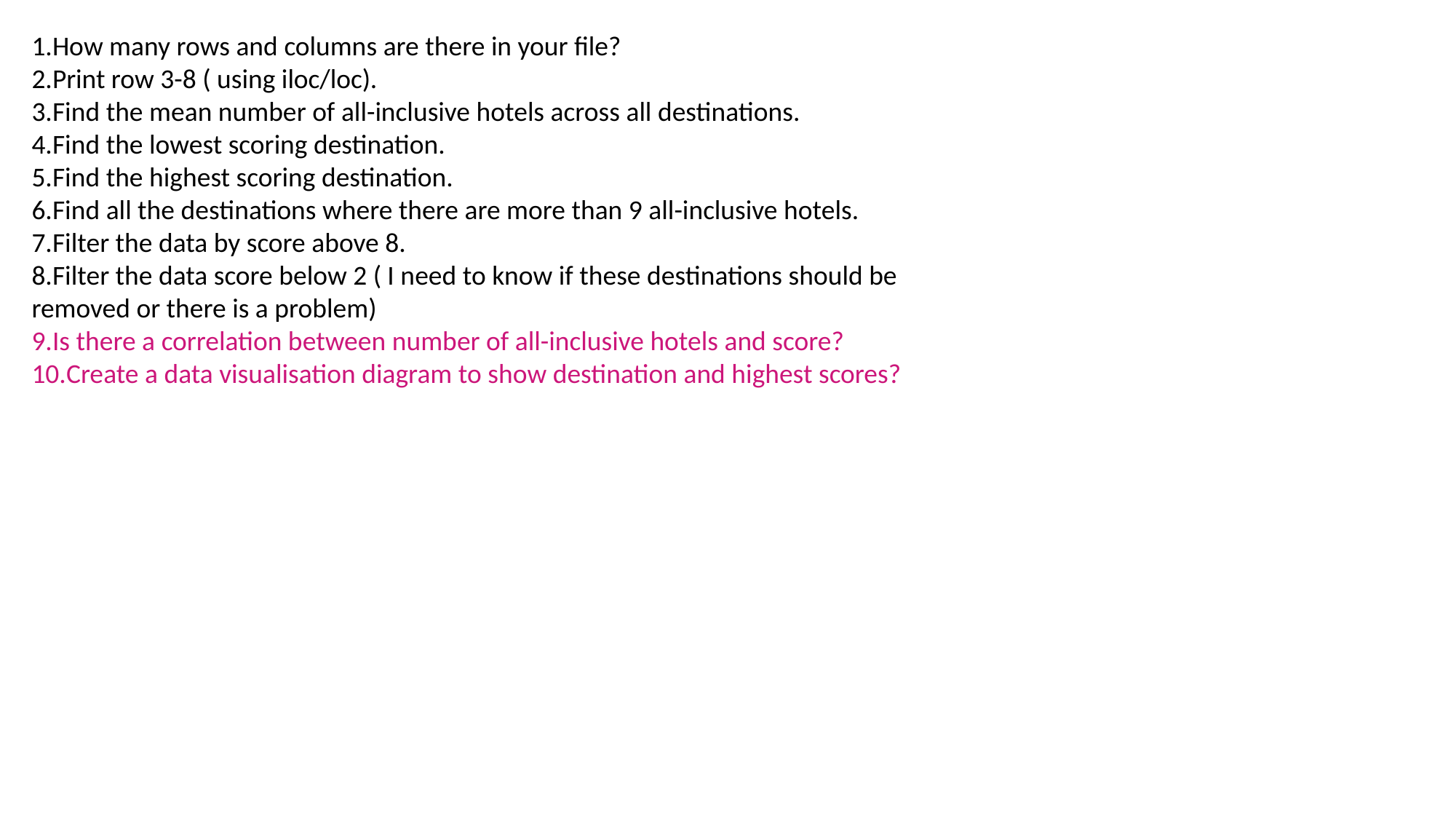

How many rows and columns are there in your file?
Print row 3-8 ( using iloc/loc).
Find the mean number of all-inclusive hotels across all destinations.
Find the lowest scoring destination.
Find the highest scoring destination.
Find all the destinations where there are more than 9 all-inclusive hotels.
Filter the data by score above 8.
Filter the data score below 2 ( I need to know if these destinations should be removed or there is a problem)
Is there a correlation between number of all-inclusive hotels and score?
Create a data visualisation diagram to show destination and highest scores?